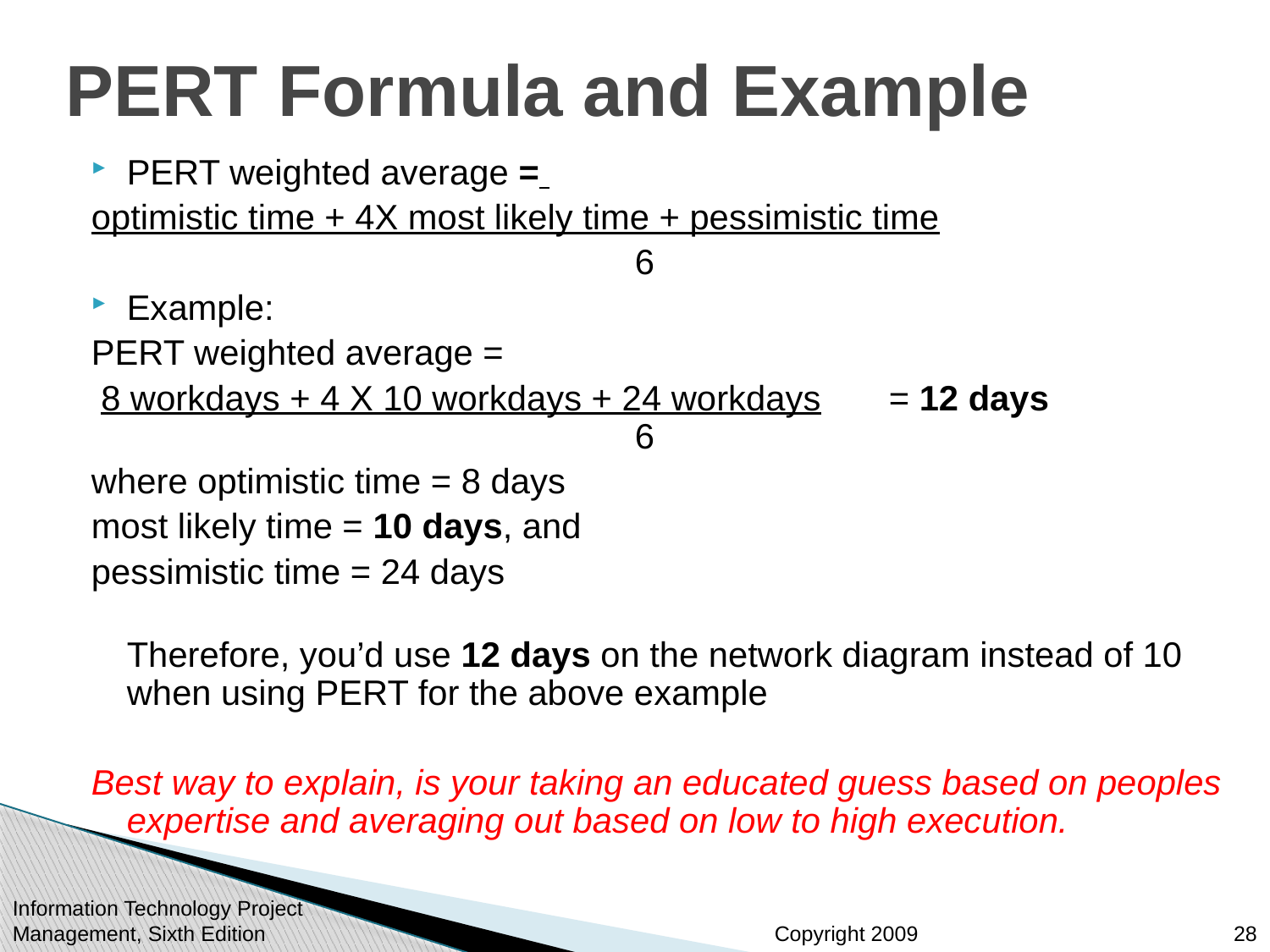

# PERT Formula and Example
PERT weighted average =
optimistic time + 4X most likely time + pessimistic time
					6
Example:
PERT weighted average =
 8 workdays + 4 X 10 workdays + 24 workdays	= 12 days					6
where optimistic time = 8 days
most likely time = 10 days, and
pessimistic time = 24 days
Therefore, you’d use 12 days on the network diagram instead of 10 when using PERT for the above example

Best way to explain, is your taking an educated guess based on peoples expertise and averaging out based on low to high execution.
28